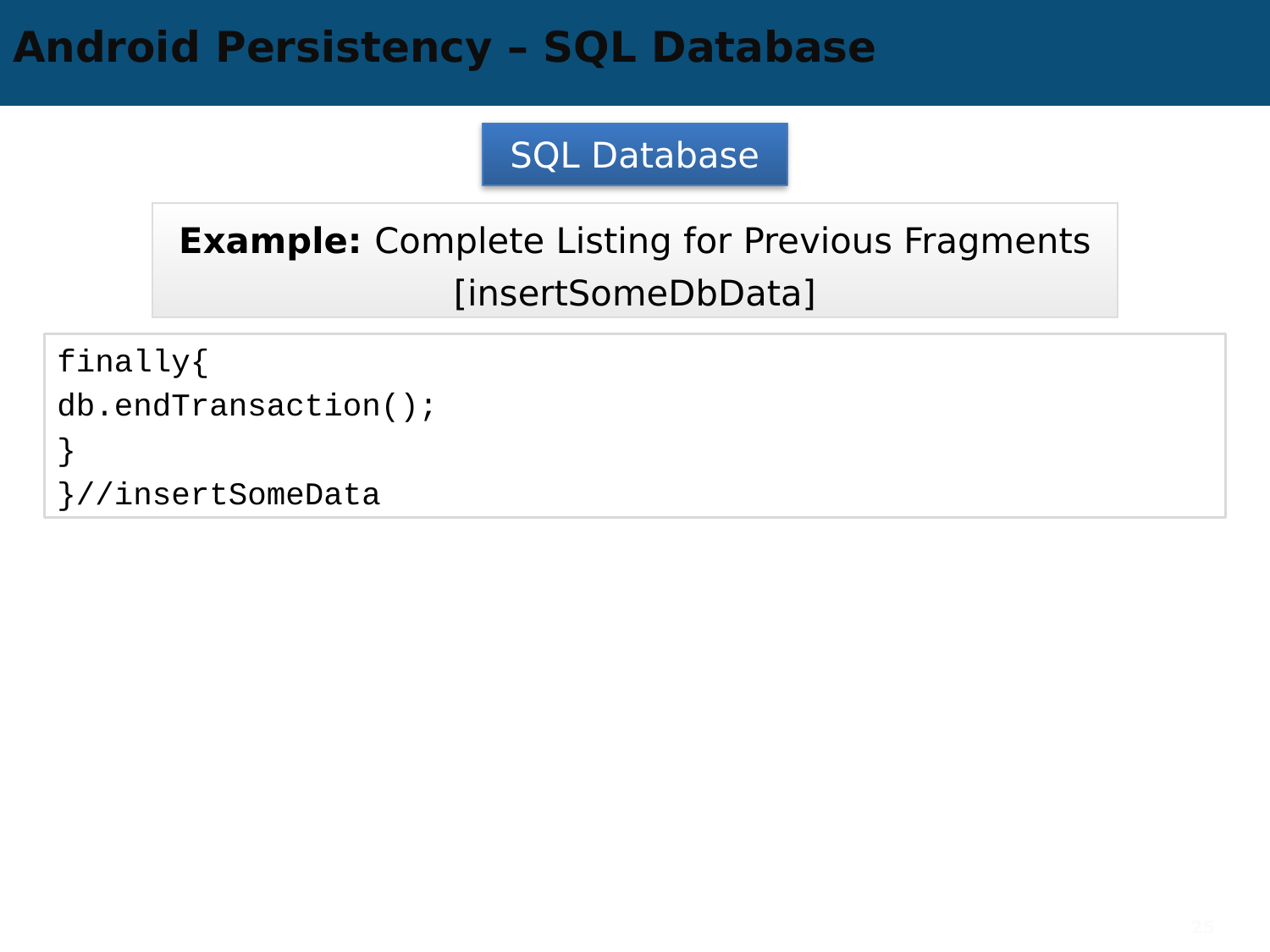

# Android Persistency – SQL Database
SQL Database
Example: Complete Listing for Previous Fragments
[insertSomeDbData]
finally{
db.endTransaction();
}
}//insertSomeData